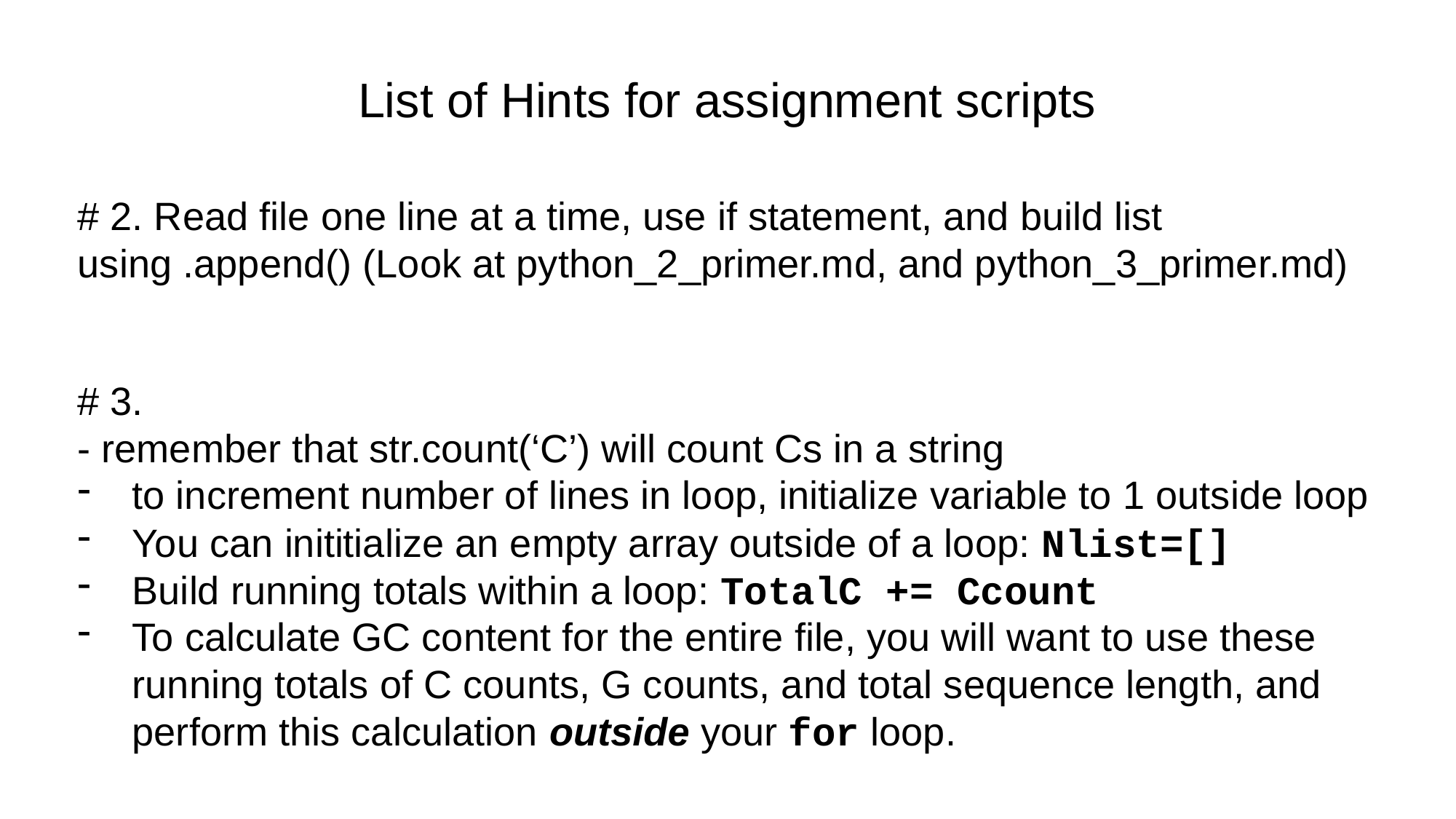

List of Hints for assignment scripts
# 2. Read file one line at a time, use if statement, and build list using .append() (Look at python_2_primer.md, and python_3_primer.md)
# 3.
- remember that str.count(‘C’) will count Cs in a string
to increment number of lines in loop, initialize variable to 1 outside loop
You can inititialize an empty array outside of a loop: Nlist=[]
Build running totals within a loop: TotalC += Ccount
To calculate GC content for the entire file, you will want to use these running totals of C counts, G counts, and total sequence length, and perform this calculation outside your for loop.